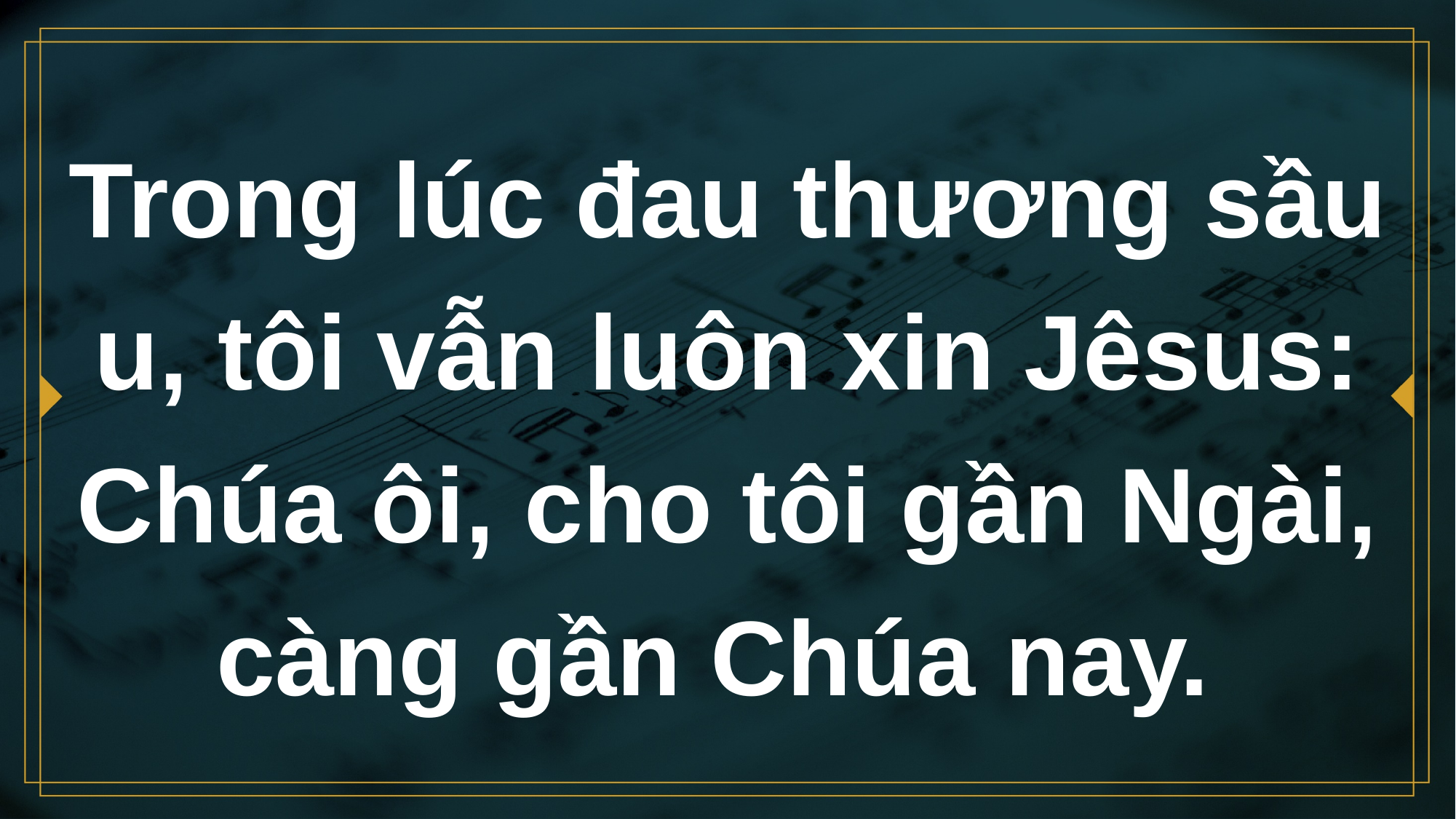

# Trong lúc đau thương sầu u, tôi vẫn luôn xin Jêsus: Chúa ôi, cho tôi gần Ngài, càng gần Chúa nay.